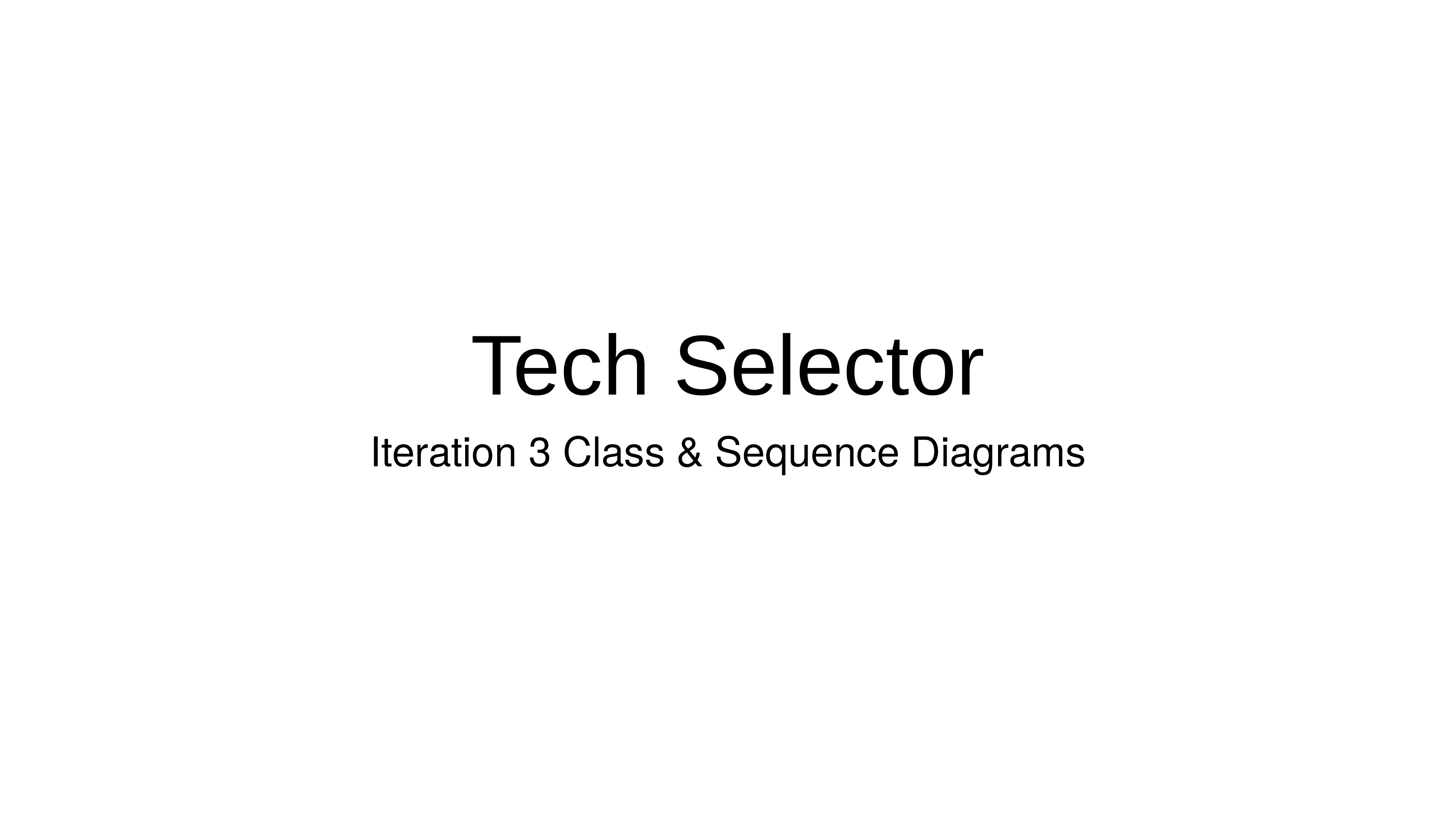

# Tech Selector
Iteration 3 Class & Sequence Diagrams